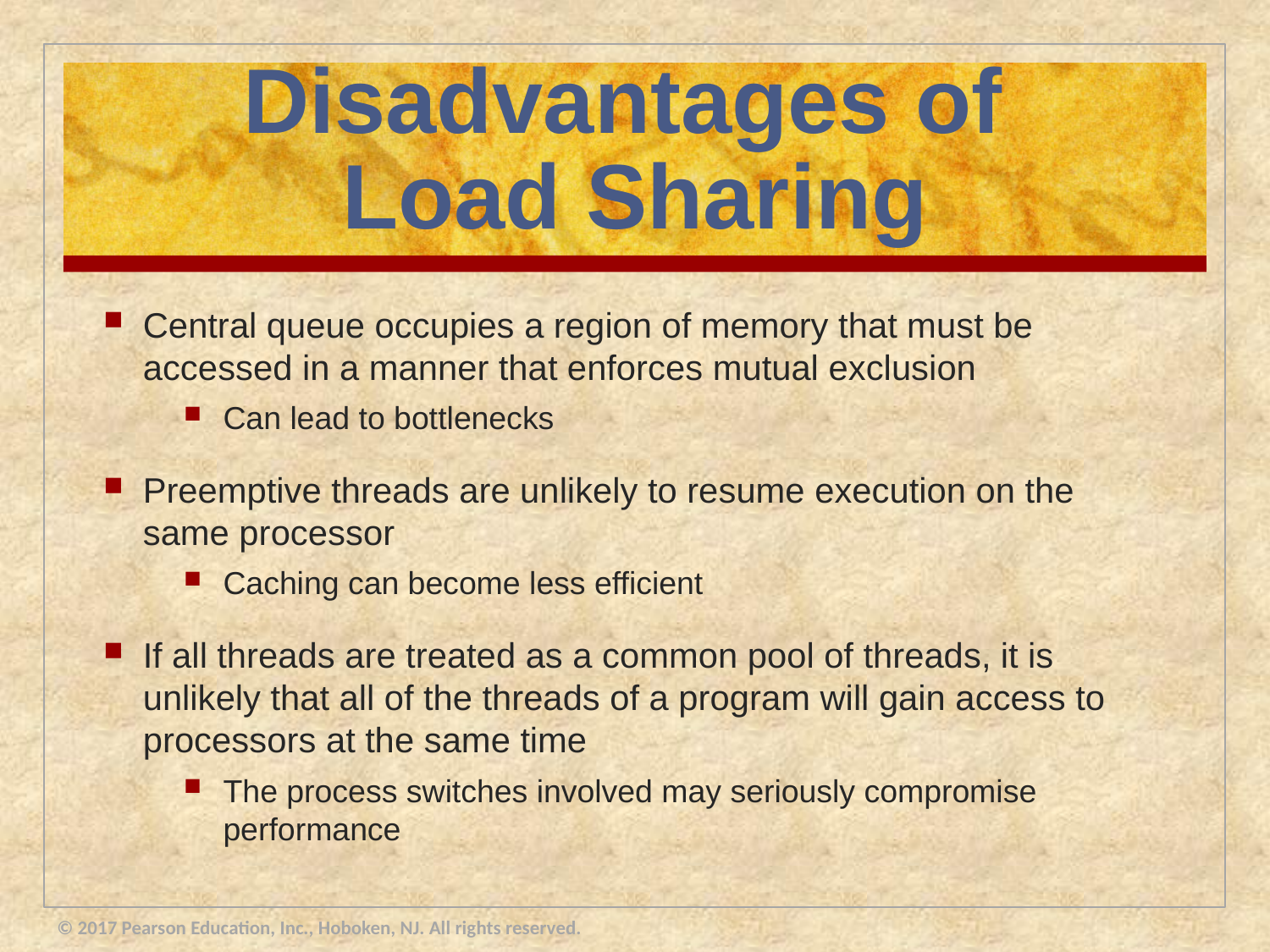

# Disadvantages of Load Sharing
Central queue occupies a region of memory that must be accessed in a manner that enforces mutual exclusion
Can lead to bottlenecks
Preemptive threads are unlikely to resume execution on the same processor
Caching can become less efficient
If all threads are treated as a common pool of threads, it is unlikely that all of the threads of a program will gain access to processors at the same time
The process switches involved may seriously compromise performance
© 2017 Pearson Education, Inc., Hoboken, NJ. All rights reserved.